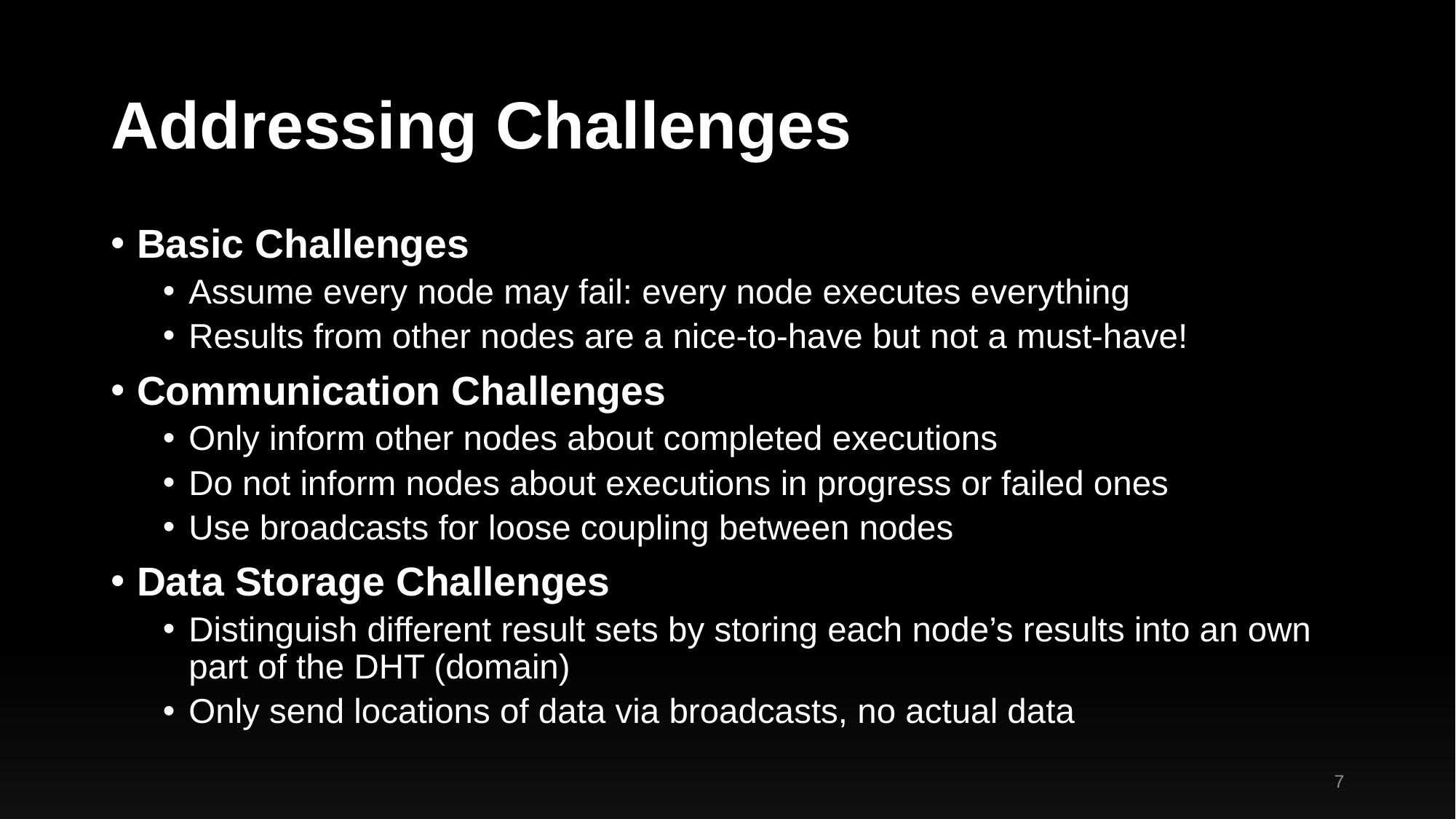

# Addressing Challenges
Basic Challenges
Assume every node may fail: every node executes everything
Results from other nodes are a nice-to-have but not a must-have!
Communication Challenges
Only inform other nodes about completed executions
Do not inform nodes about executions in progress or failed ones
Use broadcasts for loose coupling between nodes
Data Storage Challenges
Distinguish different result sets by storing each node’s results into an own part of the DHT (domain)
Only send locations of data via broadcasts, no actual data

7